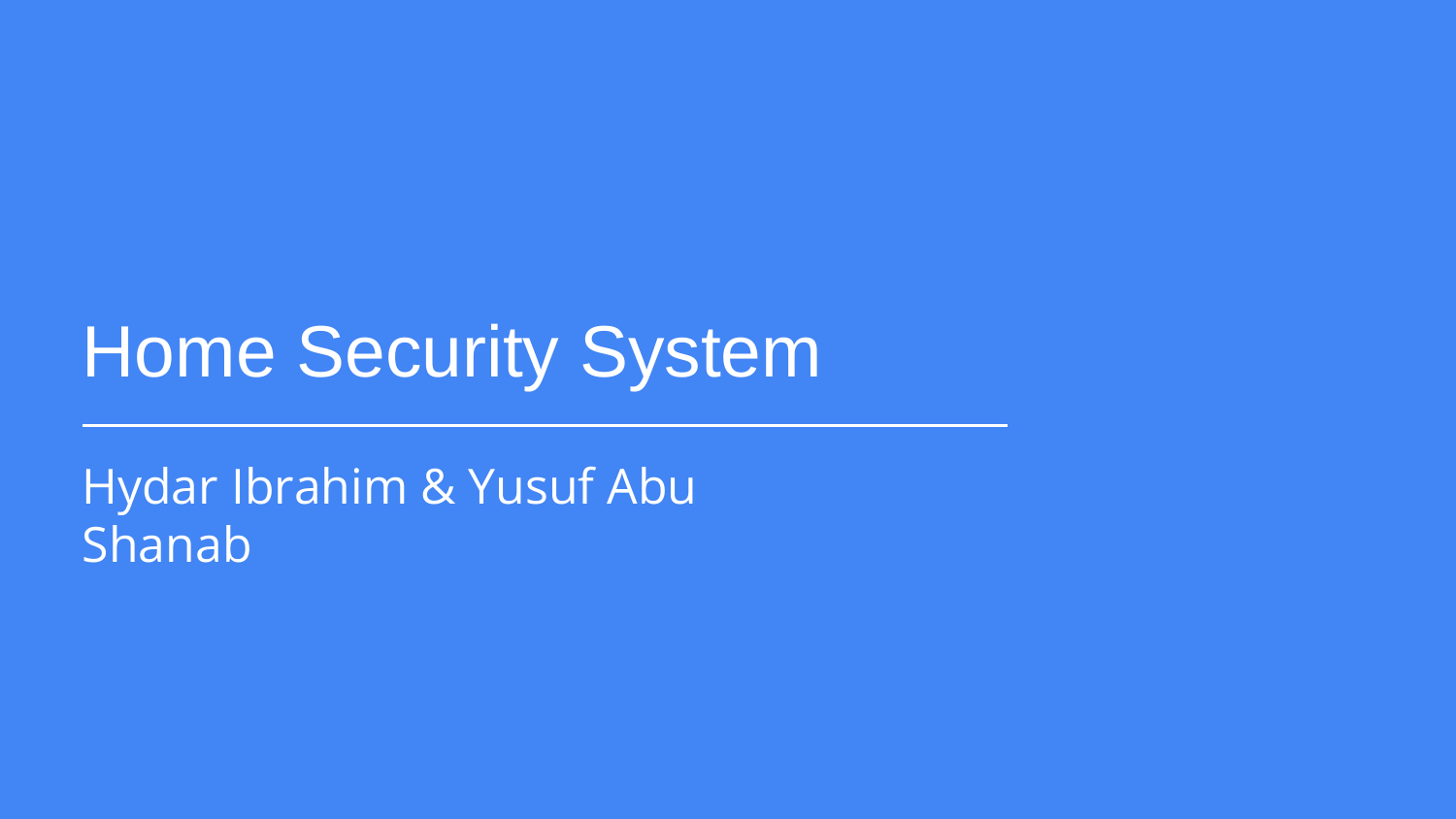

Home Security System
Hydar Ibrahim & Yusuf Abu Shanab